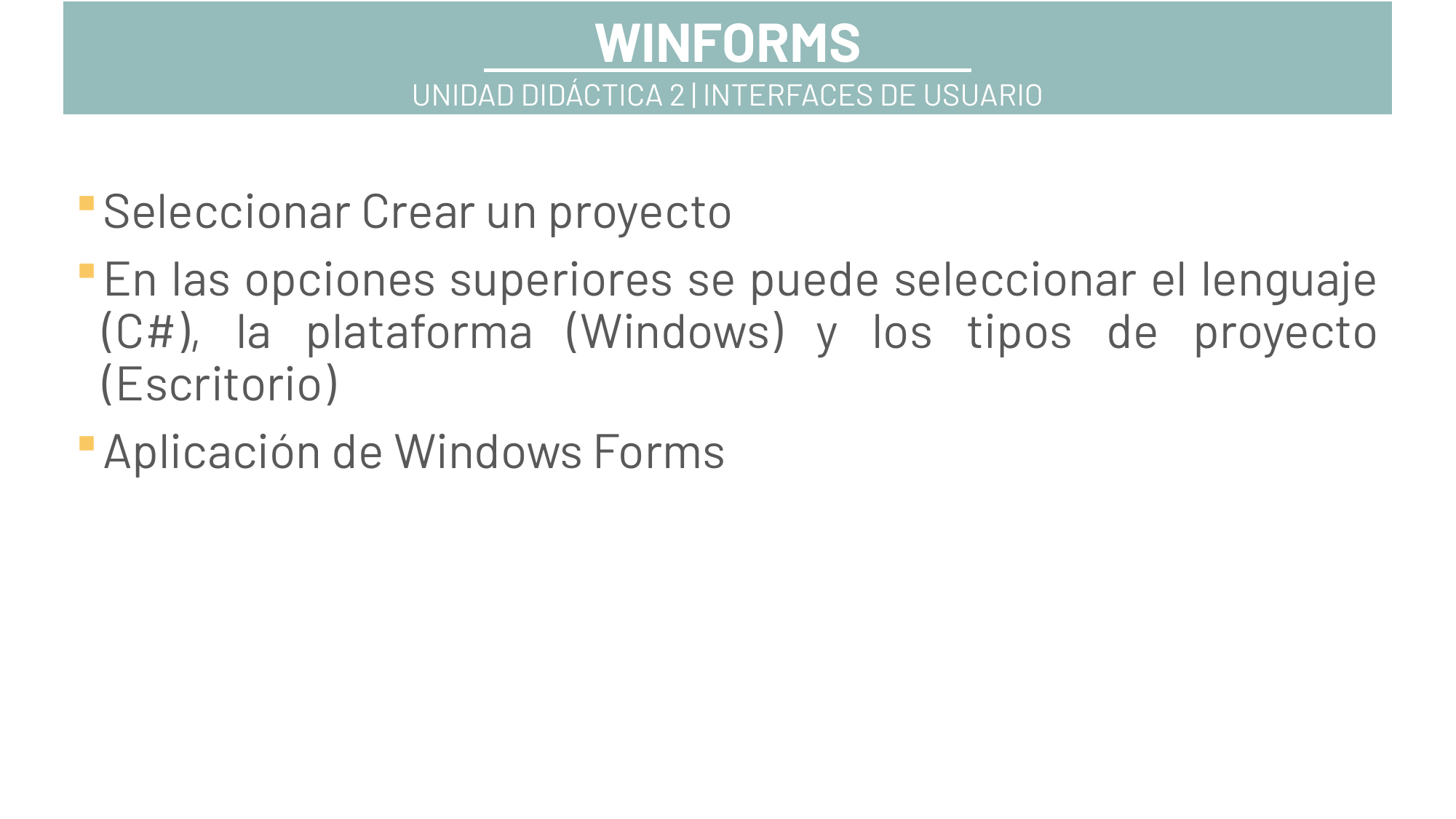

WINFORMS
UNIDAD DIDÁCTICA 2 | INTERFACES DE USUARIO
Seleccionar Crear un proyecto
En las opciones superiores se puede seleccionar el lenguaje (C#), la plataforma (Windows) y los tipos de proyecto (Escritorio)
Aplicación de Windows Forms